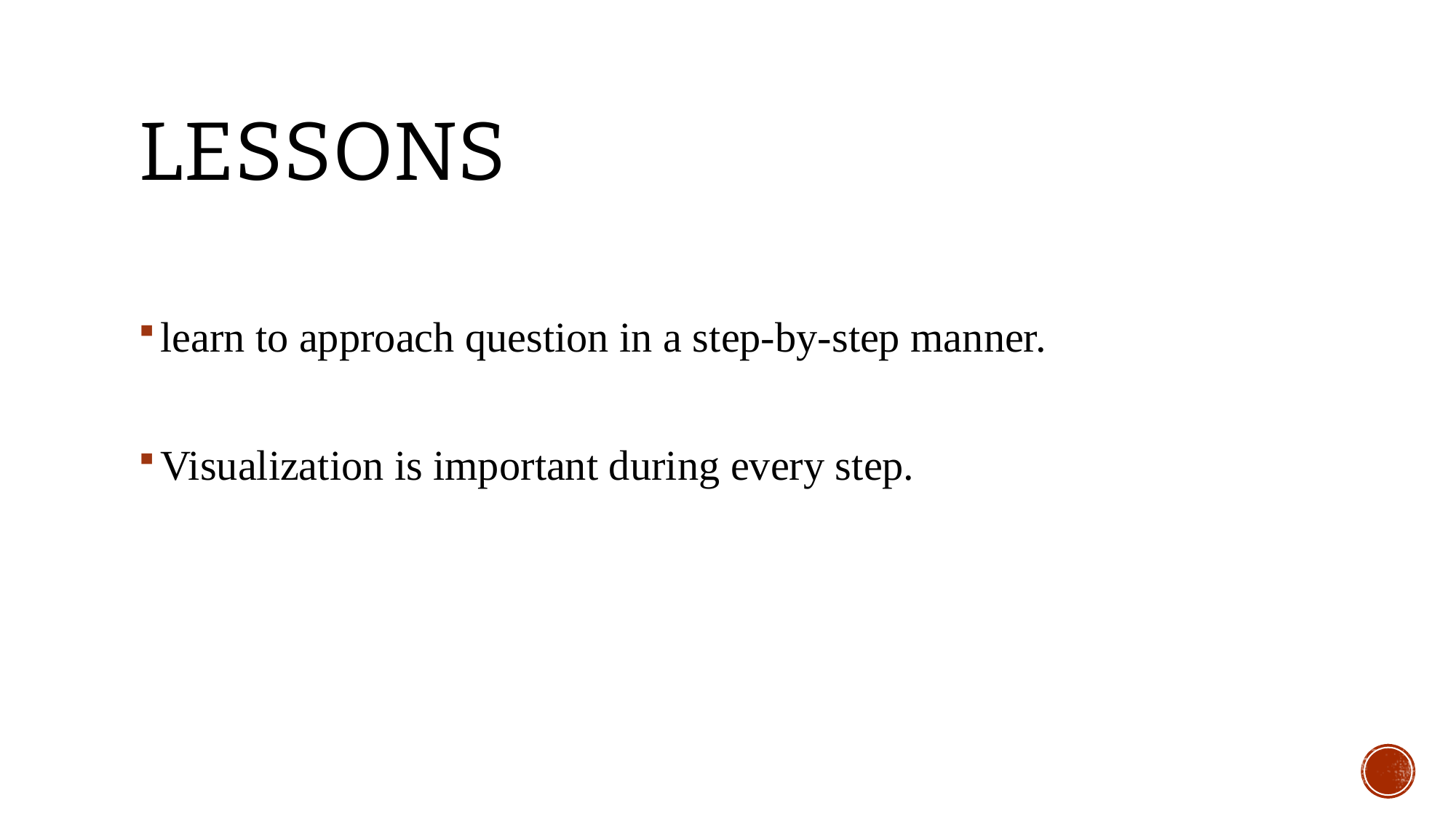

# Lessons
learn to approach question in a step-by-step manner.

Visualization is important during every step.